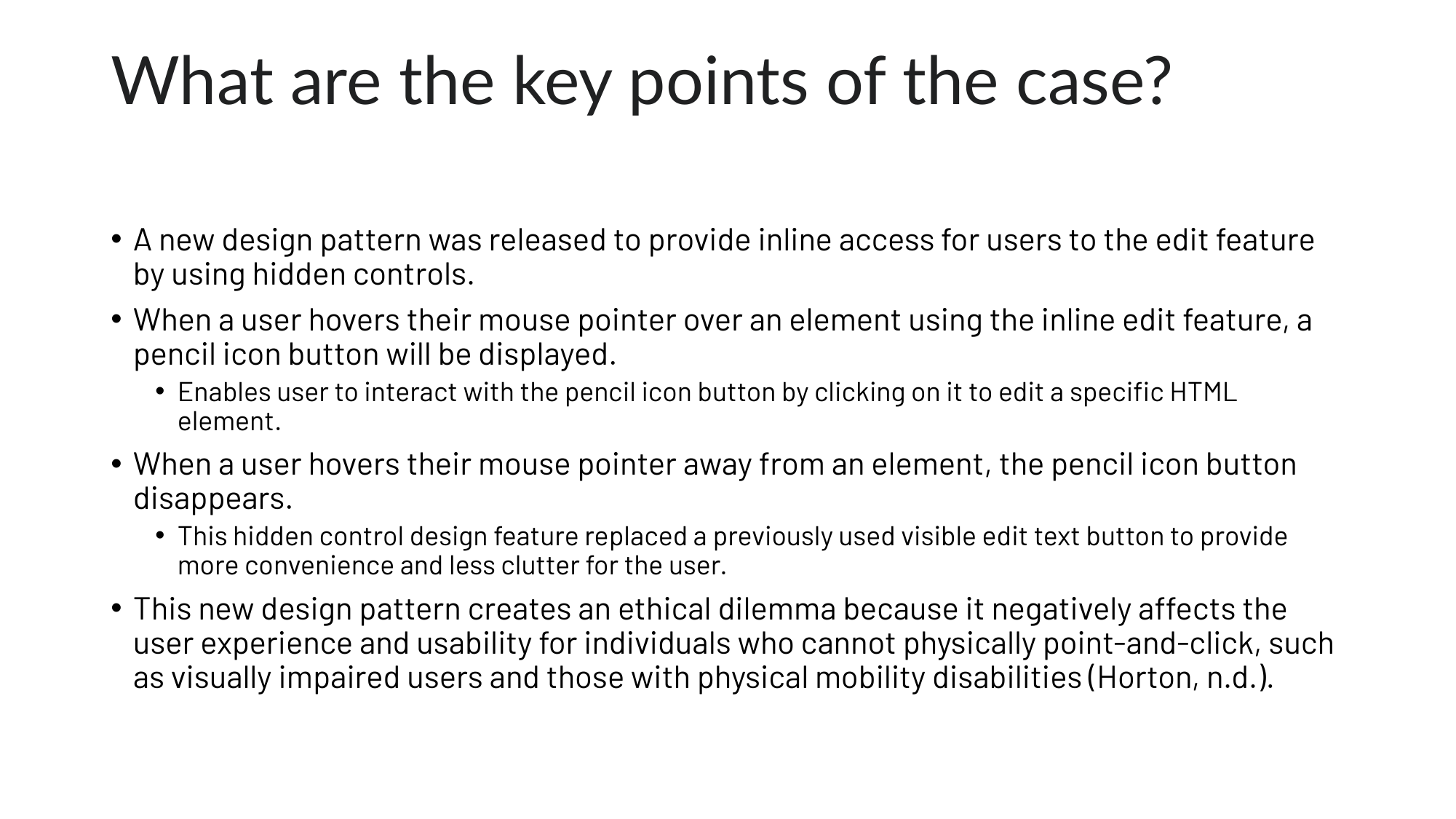

# What are the key points of the case?
A new design pattern was released to provide inline access for users to the edit feature by using hidden controls.
When a user hovers their mouse pointer over an element using the inline edit feature, a pencil icon button will be displayed.
Enables user to interact with the pencil icon button by clicking on it to edit a specific HTML element.
When a user hovers their mouse pointer away from an element, the pencil icon button disappears.
This hidden control design feature replaced a previously used visible edit text button to provide more convenience and less clutter for the user.
This new design pattern creates an ethical dilemma because it negatively affects the user experience and usability for individuals who cannot physically point-and-click, such as visually impaired users and those with physical mobility disabilities (Horton, n.d.).